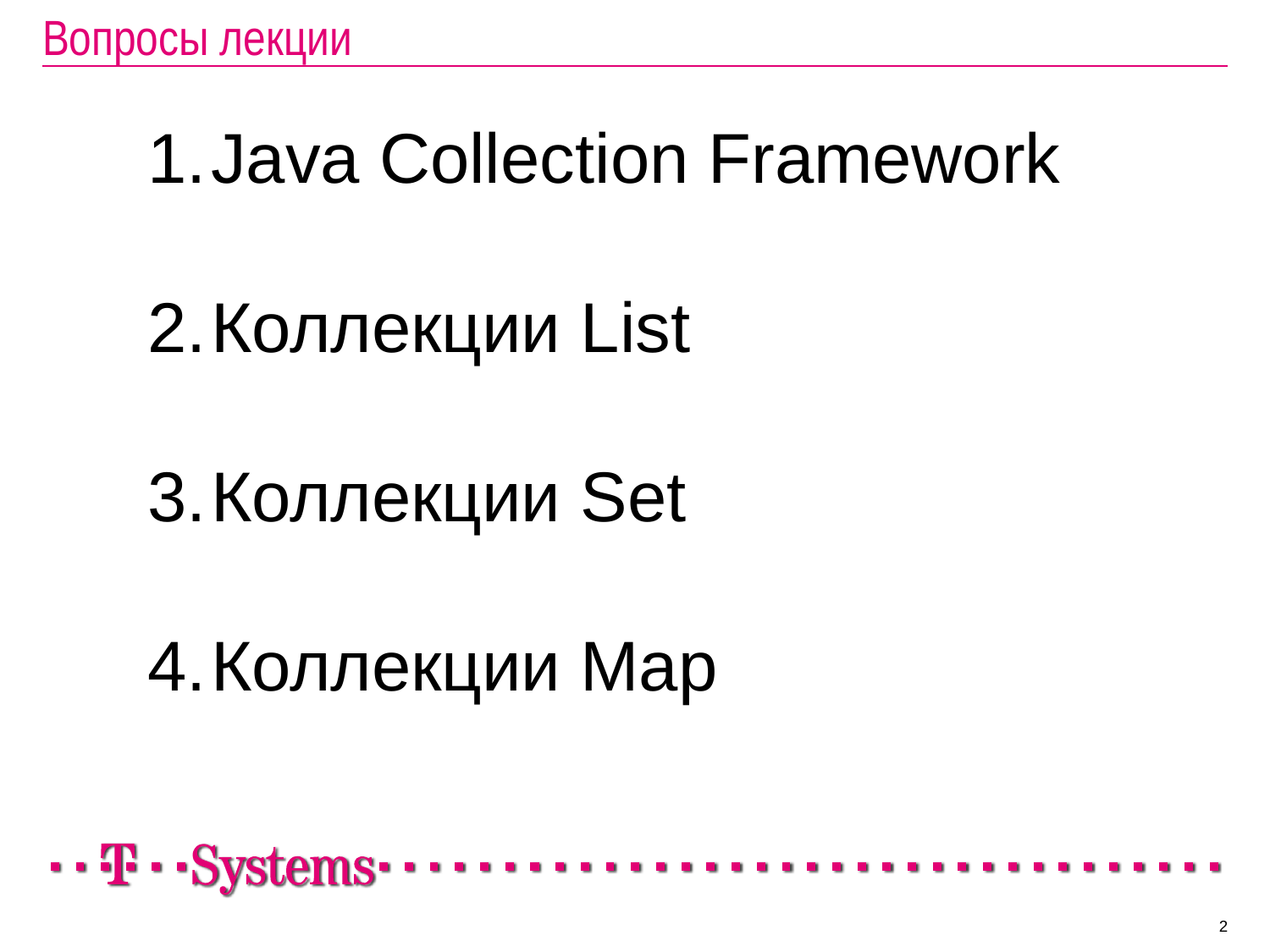

# Вопросы лекции
Java Collection Framework

Коллекции List

Коллекции Set

Коллекции Map
2